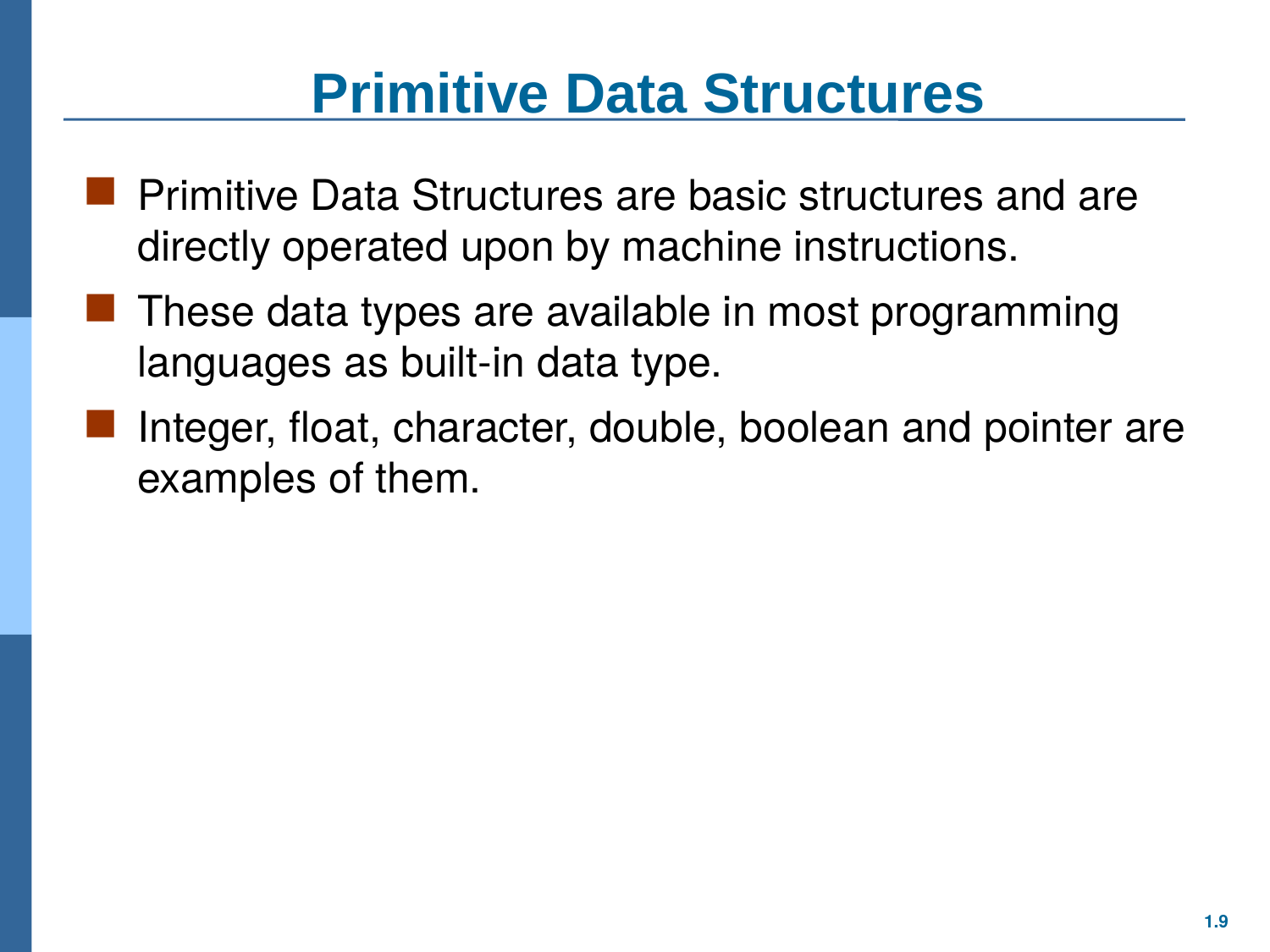

# Primitive Data Structures
Primitive Data Structures are basic structures and are directly operated upon by machine instructions.
These data types are available in most programming languages as built-in data type.
Integer, float, character, double, boolean and pointer are examples of them.